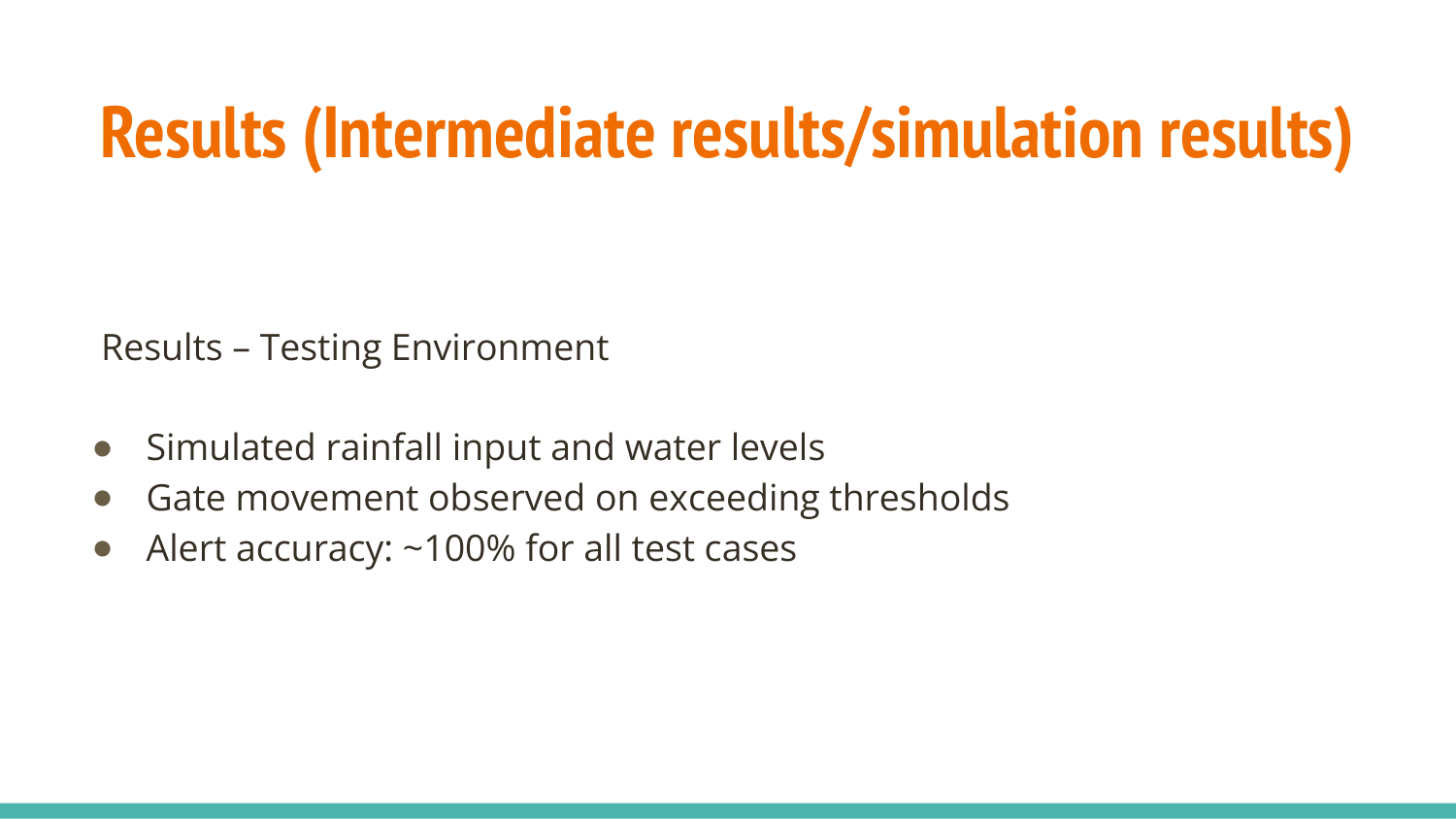

# Results (Intermediate results/simulation results)
 Results – Testing Environment

Simulated rainfall input and water levels
Gate movement observed on exceeding thresholds
Alert accuracy: ~100% for all test cases